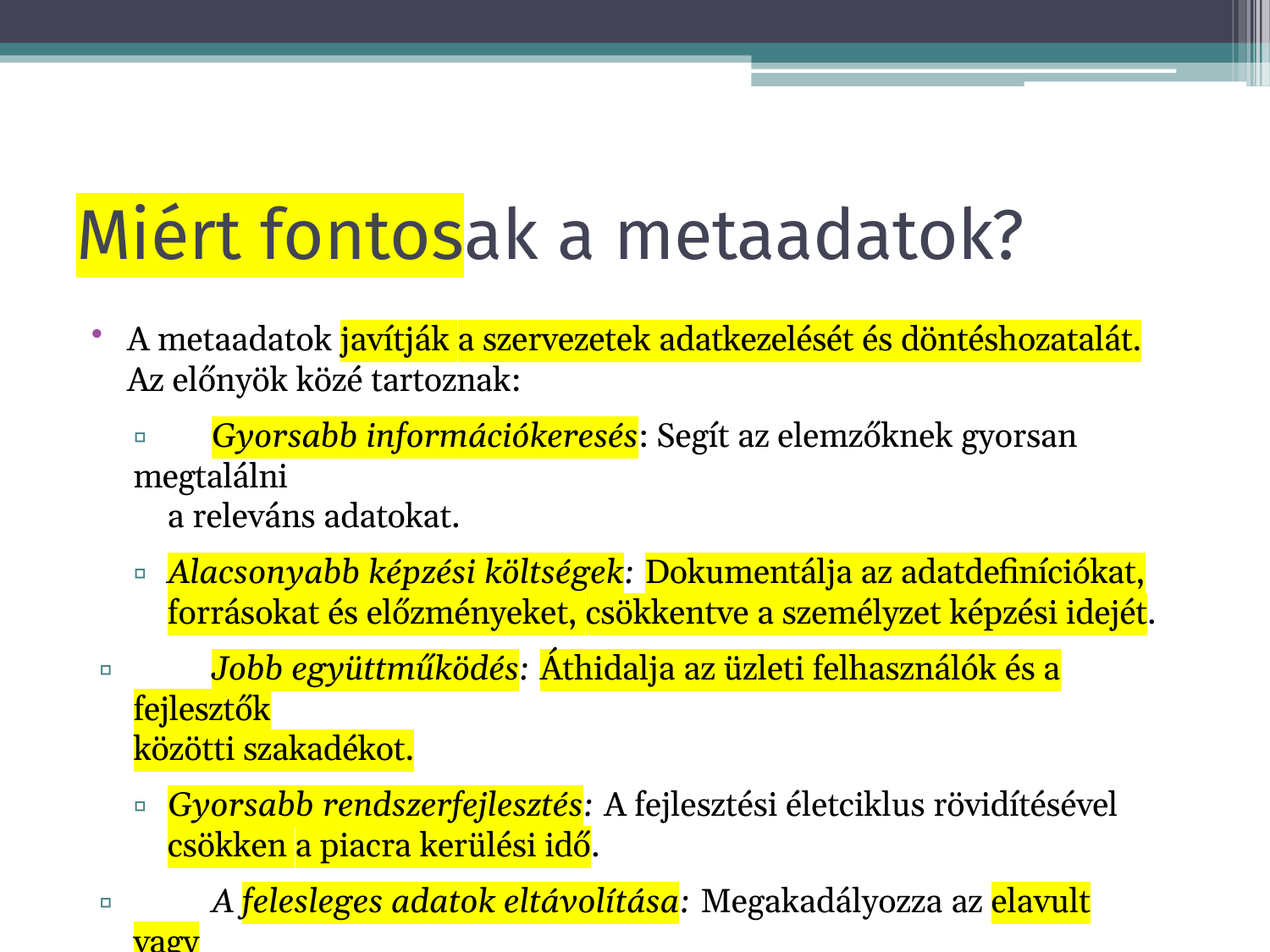

# Miért fontosak a metaadatok?
A metaadatok javítják a szervezetek adatkezelését és döntéshozatalát. Az előnyök közé tartoznak:
▫	Gyorsabb információkeresés: Segít az elemzőknek gyorsan megtalálni
a releváns adatokat.
▫	Alacsonyabb képzési költségek: Dokumentálja az adatdefiníciókat, forrásokat és előzményeket, csökkentve a személyzet képzési idejét.
▫	Jobb együttműködés: Áthidalja az üzleti felhasználók és a fejlesztők
közötti szakadékot.
▫	Gyorsabb rendszerfejlesztés: A fejlesztési életciklus rövidítésével csökken a piacra kerülési idő.
▫	A felesleges adatok eltávolítása: Megakadályozza az elavult vagy
helytelen információk használatát.